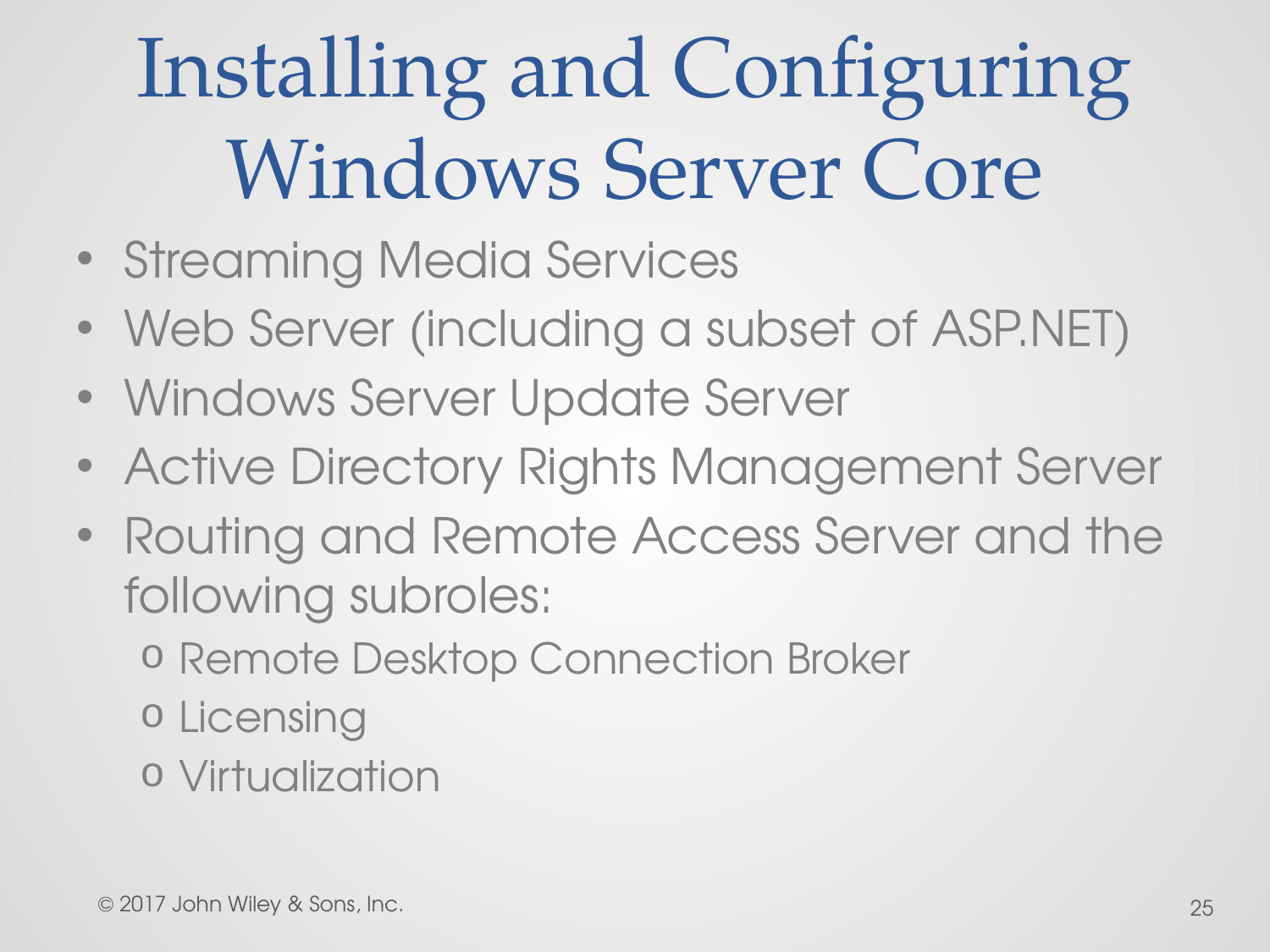

# Installing and Configuring Windows Server Core
Streaming Media Services
Web Server (including a subset of ASP.NET)
Windows Server Update Server
Active Directory Rights Management Server
Routing and Remote Access Server and the following subroles:
Remote Desktop Connection Broker
Licensing
Virtualization
© 2017 John Wiley & Sons, Inc.
25